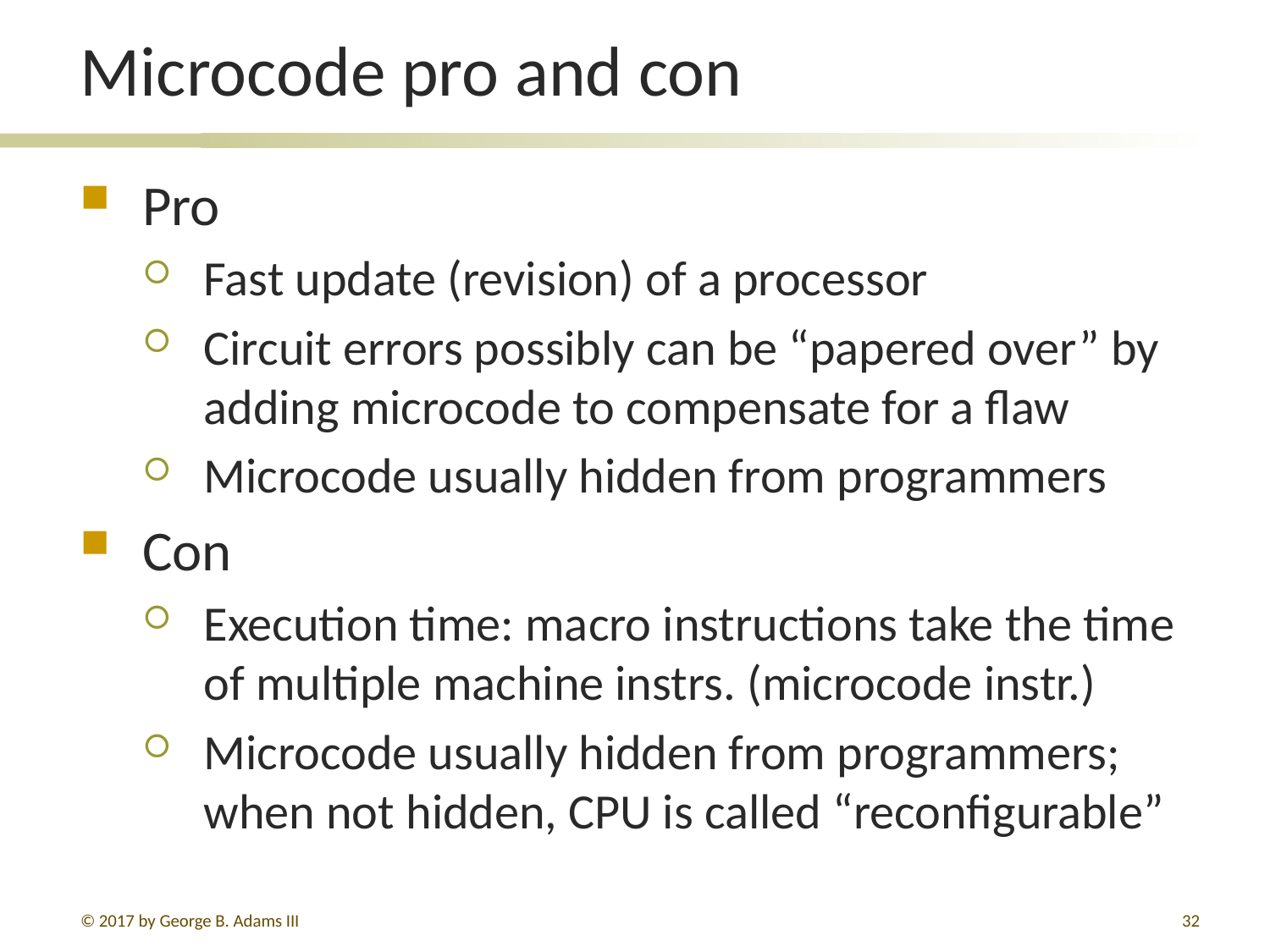

# Microcode pro and con
Pro
Fast update (revision) of a processor
Circuit errors possibly can be “papered over” by adding microcode to compensate for a flaw
Microcode usually hidden from programmers
Con
Execution time: macro instructions take the time of multiple machine instrs. (microcode instr.)
Microcode usually hidden from programmers; when not hidden, CPU is called “reconfigurable”
© 2017 by George B. Adams III
32